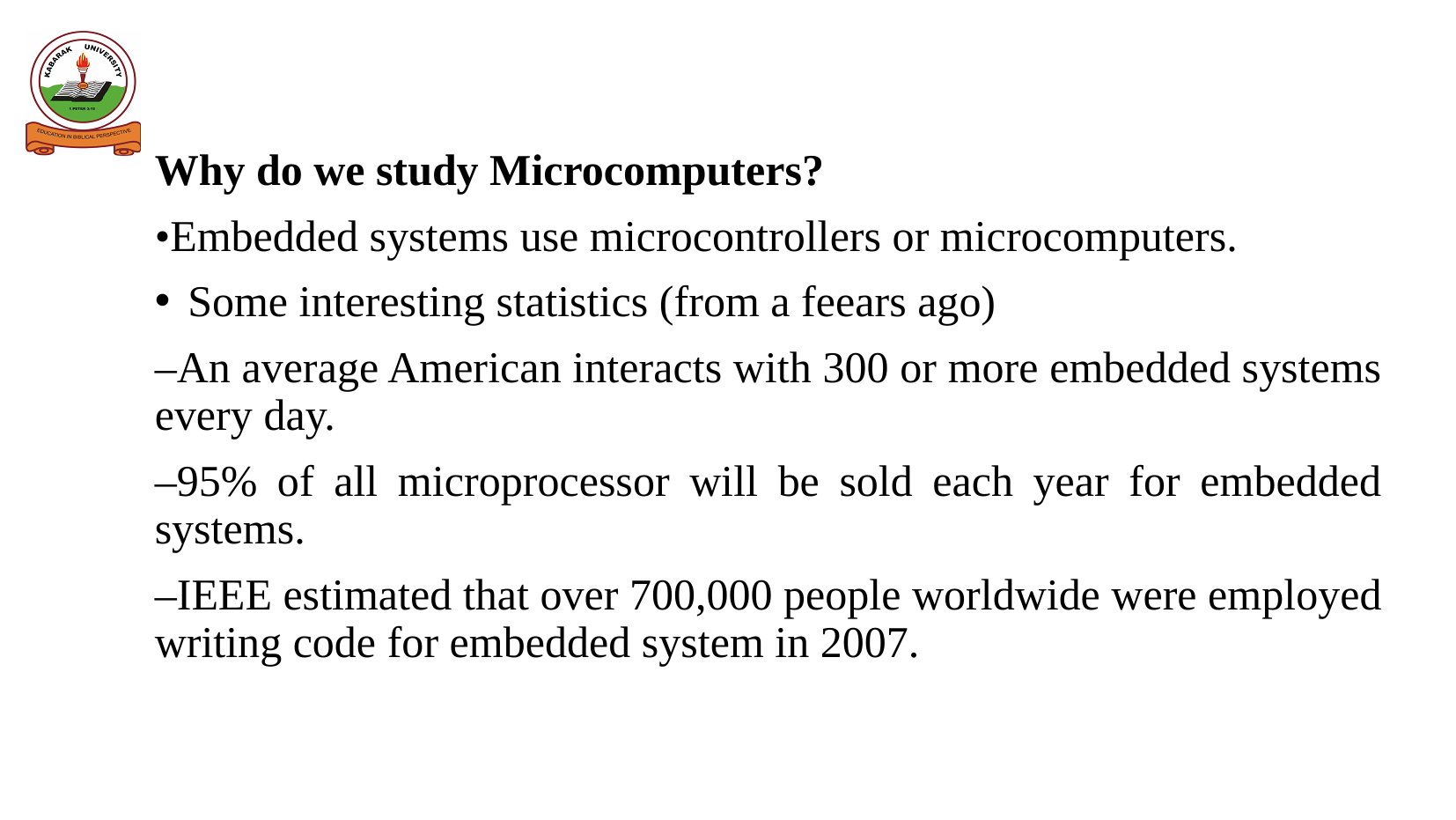

# Why do we study Microcomputers?
•Embedded systems use microcontrollers or microcomputers.
Some interesting statistics (from a feears ago)
–An average American interacts with 300 or more embedded systems every day.
–95% of all microprocessor will be sold each year for embedded systems.
–IEEE estimated that over 700,000 people worldwide were employed writing code for embedded system in 2007.